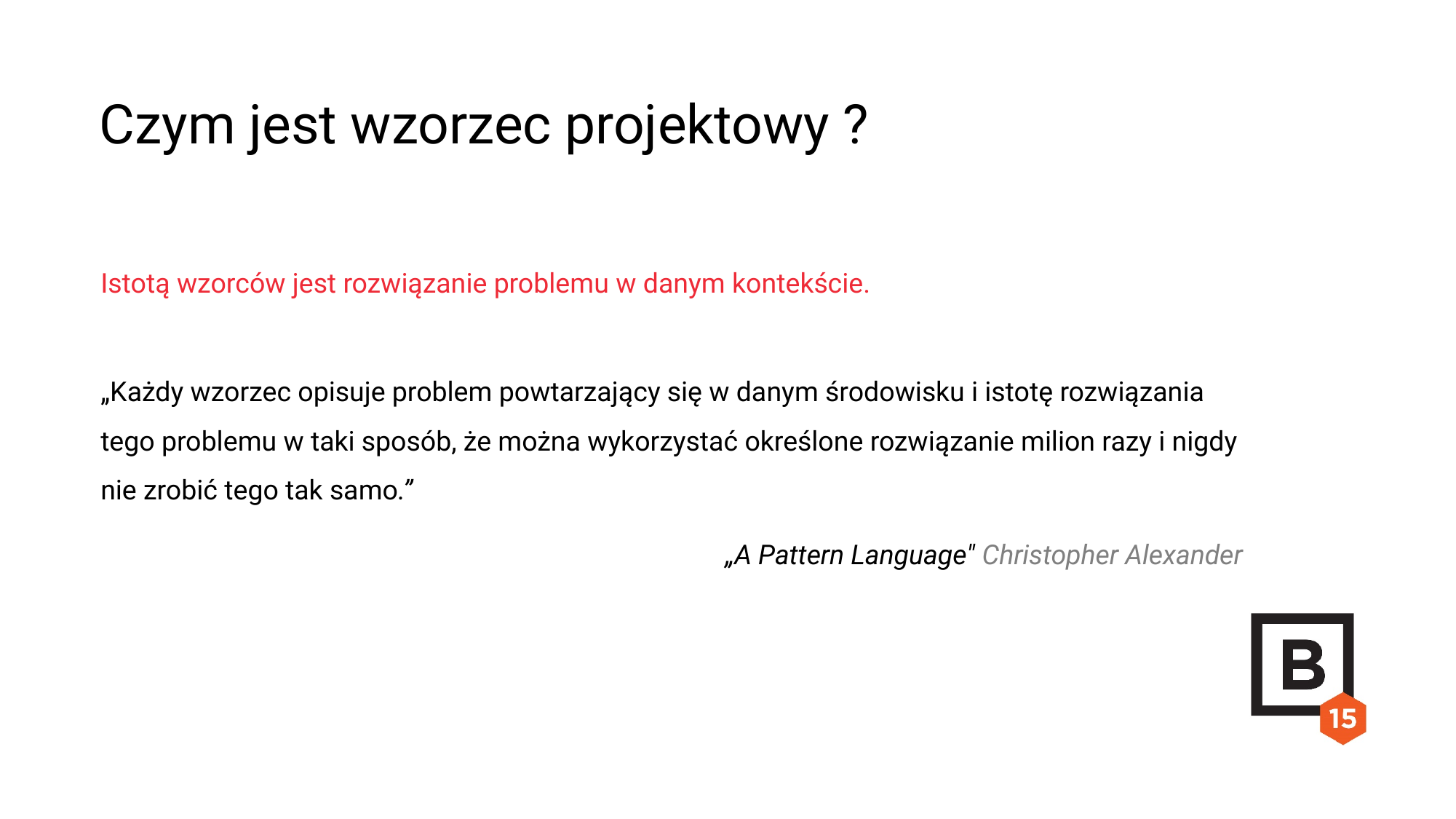

Czym jest wzorzec projektowy ?

Istotą wzorców jest rozwiązanie problemu w danym kontekście.

„Każdy wzorzec opisuje problem powtarzający się w danym środowisku i istotę rozwiązania tego problemu w taki sposób, że można wykorzystać określone rozwiązanie milion razy i nigdy nie zrobić tego tak samo.”
„A Pattern Language" Christopher Alexander